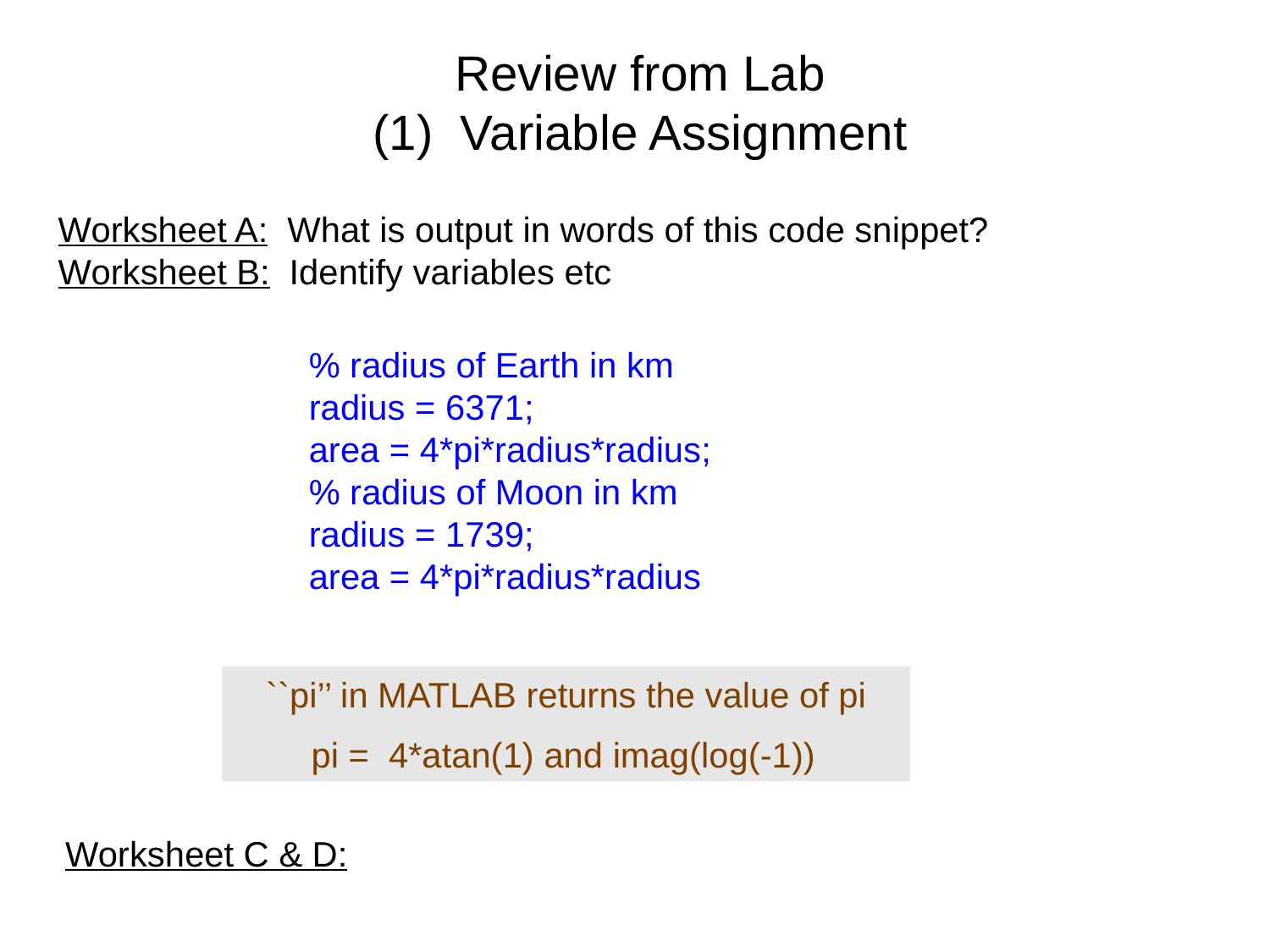

# Review from Lab (1)  Variable Assignment
Worksheet A:  What is output in words of this code snippet?
Worksheet B:  Identify variables etc
% radius of Earth in km
radius = 6371;
area = 4*pi*radius*radius;
% radius of Moon in km
radius = 1739;
area = 4*pi*radius*radius

``pi’’ in MATLAB returns the value of pi
pi =  4*atan(1) and imag(log(-1))
Worksheet C & D: